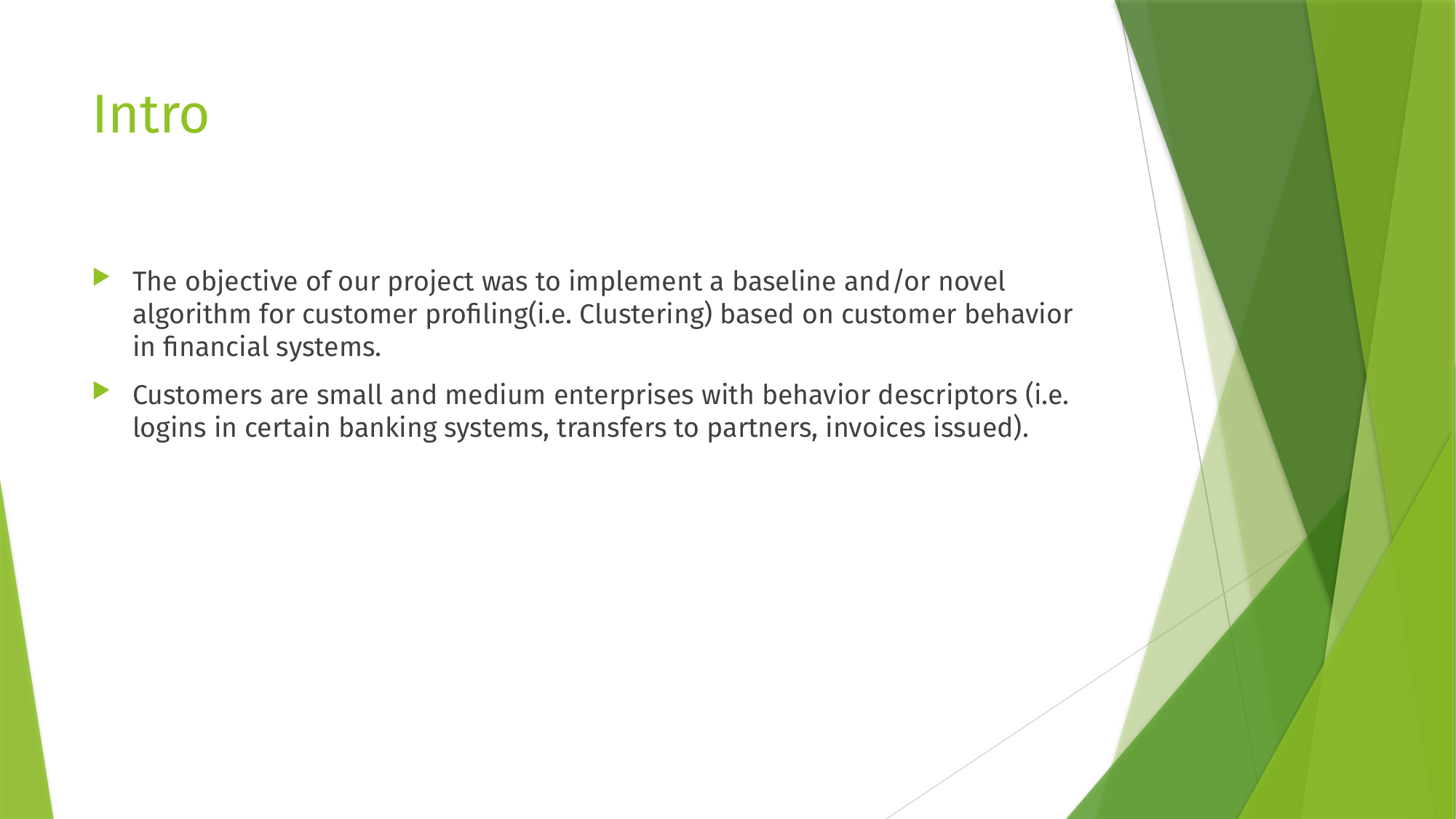

# Intro
The objective of our project was to implement a baseline and/or novel algorithm for customer profiling(i.e. Clustering) based on customer behavior in financial systems.
Customers are small and medium enterprises with behavior descriptors (i.e. logins in certain banking systems, transfers to partners, invoices issued).